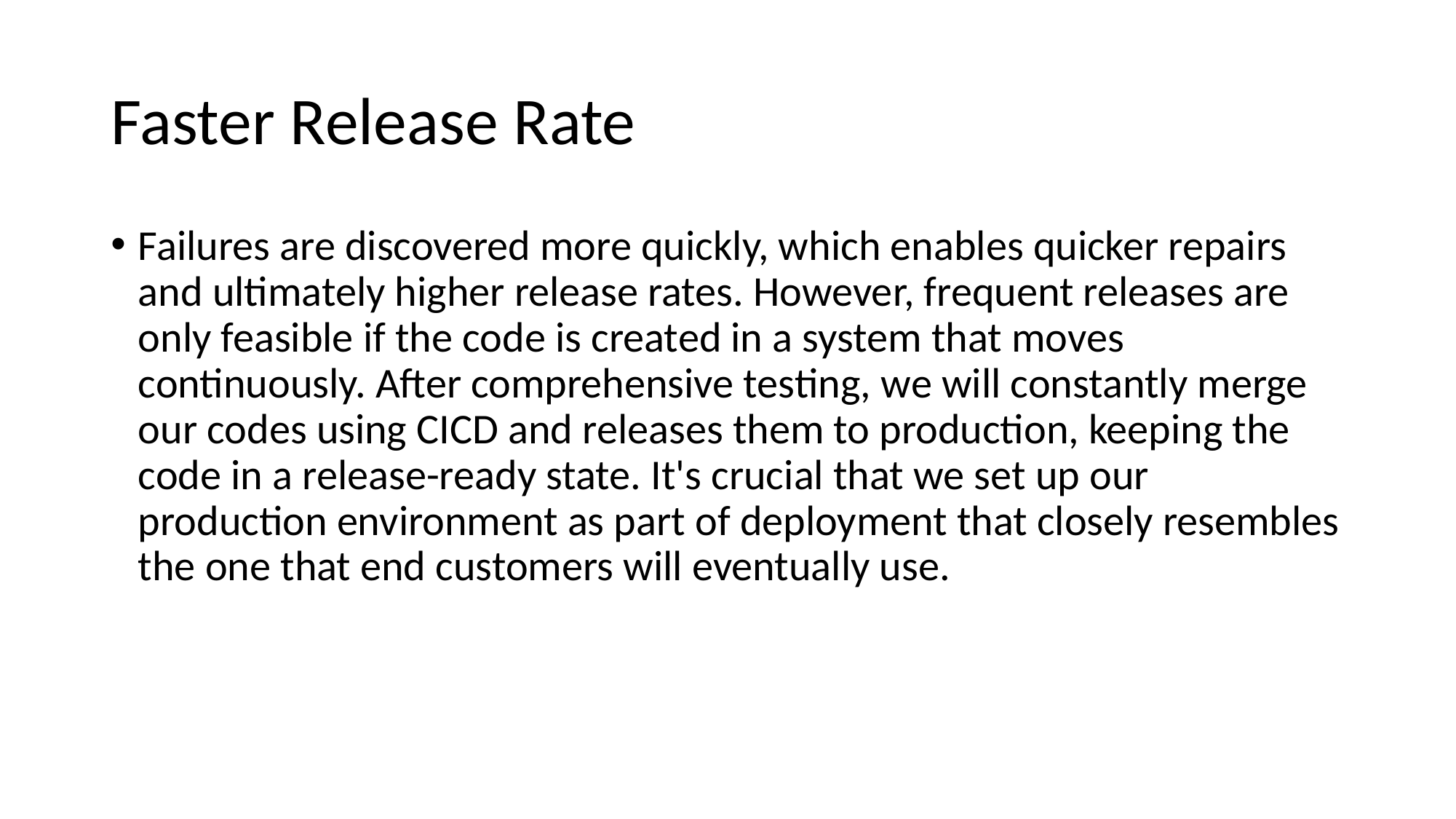

# Faster Release Rate
Failures are discovered more quickly, which enables quicker repairs and ultimately higher release rates. However, frequent releases are only feasible if the code is created in a system that moves continuously. After comprehensive testing, we will constantly merge our codes using CICD and releases them to production, keeping the code in a release-ready state. It's crucial that we set up our production environment as part of deployment that closely resembles the one that end customers will eventually use.